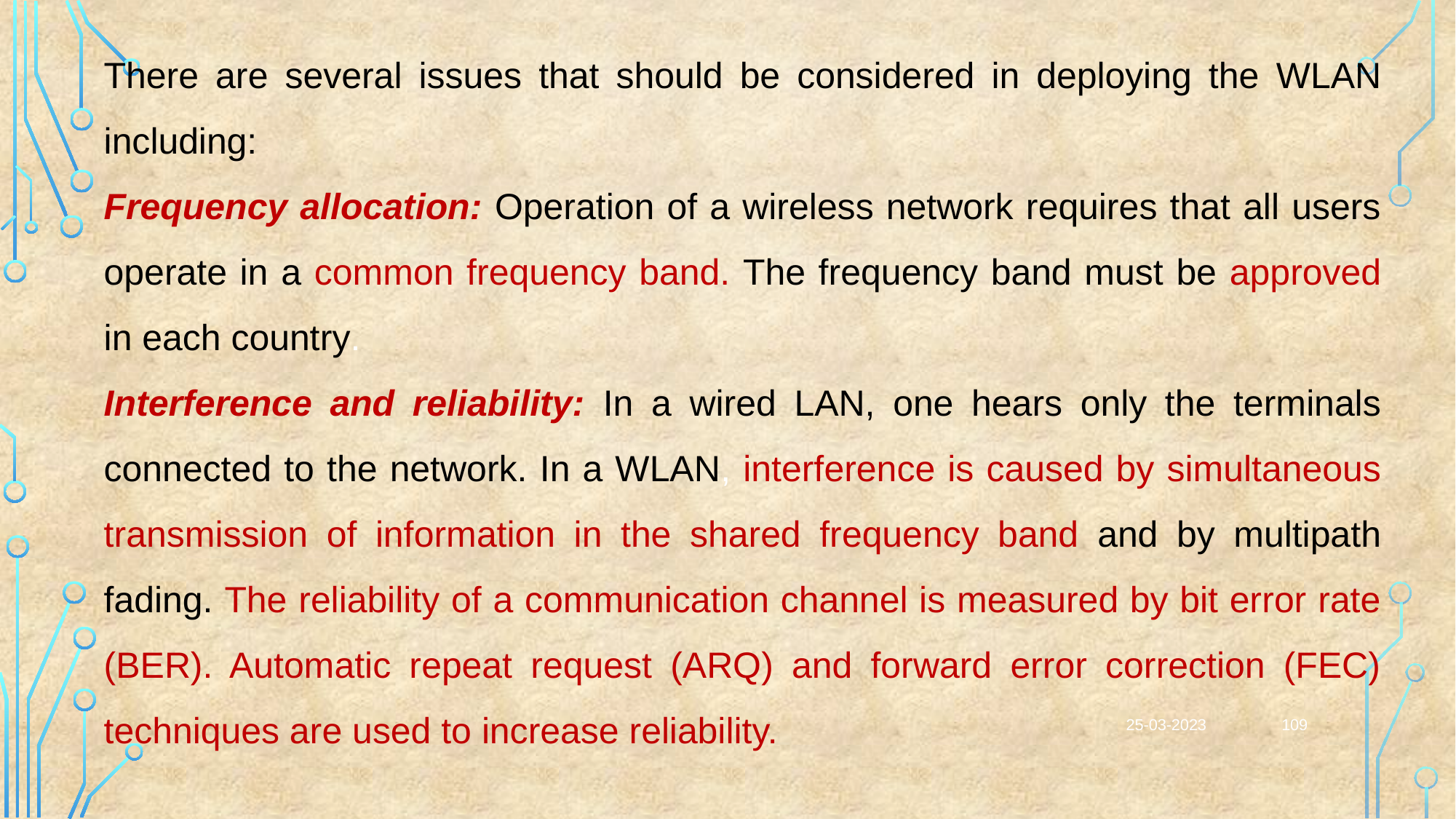

There are several issues that should be considered in deploying the WLAN including:
Frequency allocation: Operation of a wireless network requires that all users operate in a common frequency band. The frequency band must be approved in each country.
Interference and reliability: In a wired LAN, one hears only the terminals connected to the network. In a WLAN, interference is caused by simultaneous transmission of information in the shared frequency band and by multipath fading. The reliability of a communication channel is measured by bit error rate (BER). Automatic repeat request (ARQ) and forward error correction (FEC) techniques are used to increase reliability.
109
25-03-2023